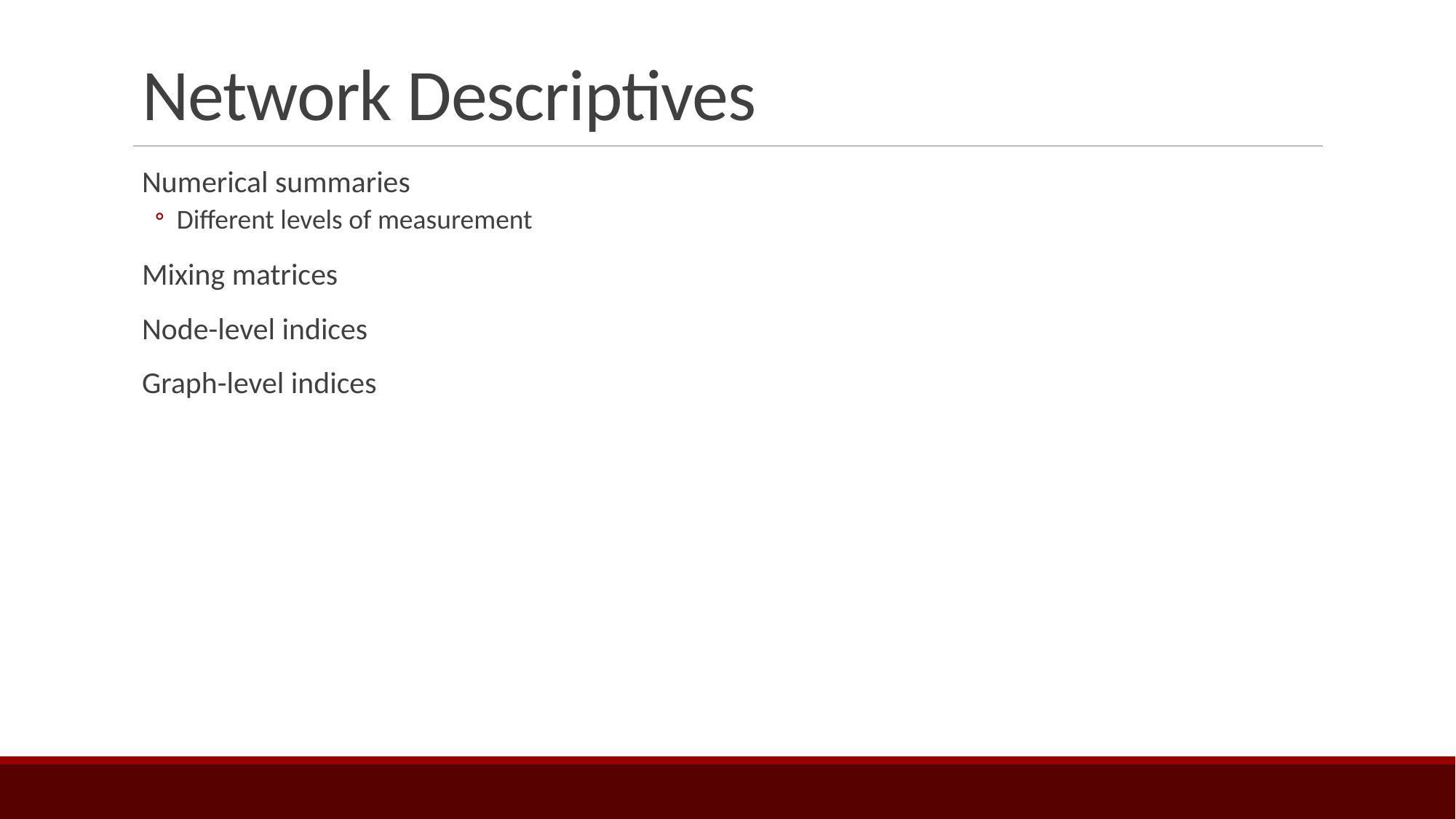

# Network Descriptives
Numerical summaries
Different levels of measurement
Mixing matrices
Node-level indices
Graph-level indices